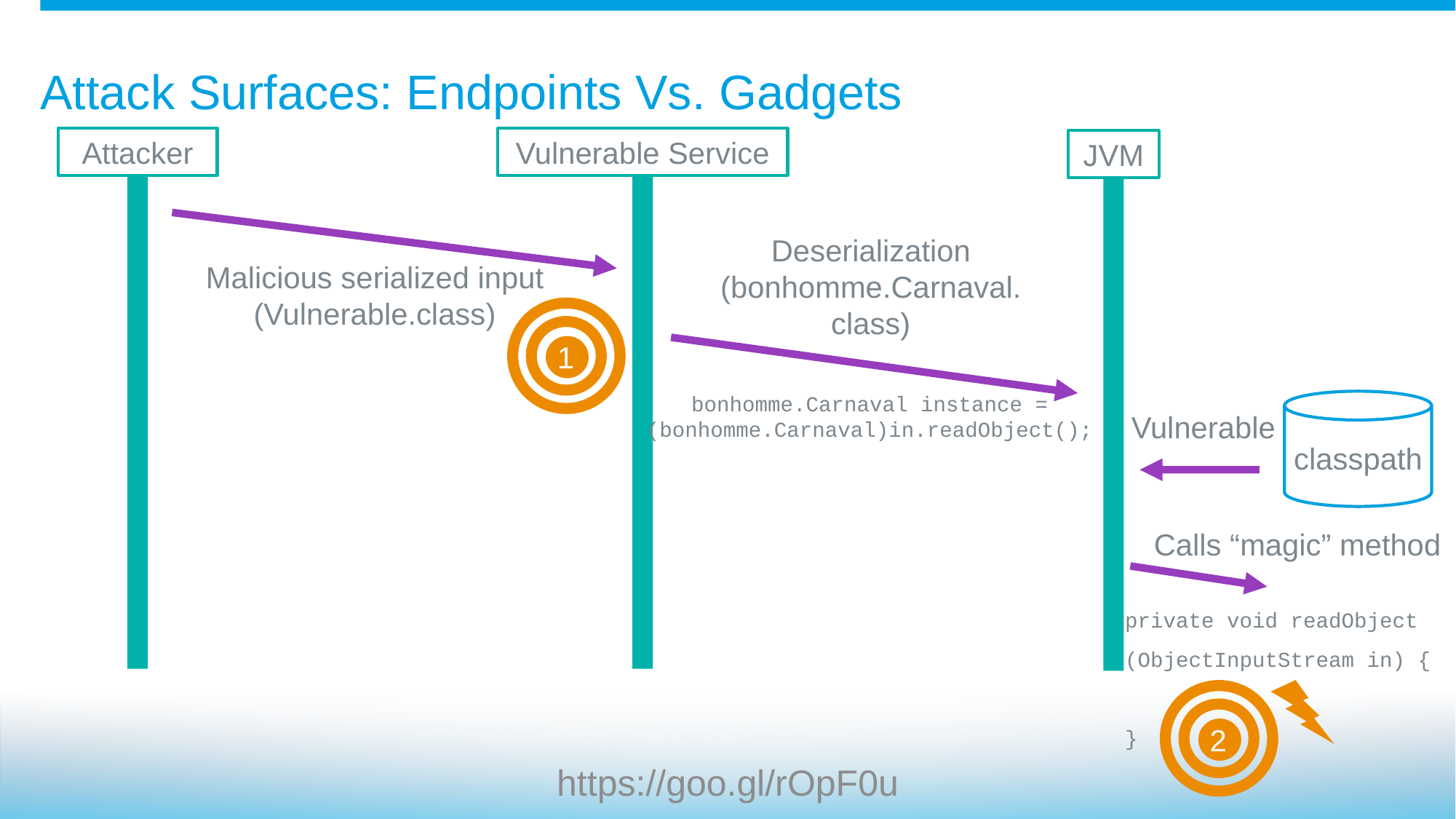

# Attack Surfaces: Endpoints Vs. Gadgets
Attacker

Vulnerable Service

JVM

Malicious serialized input (Vulnerable.class)
Deserialization (bonhomme.Carnaval.class)

1

bonhomme.Carnaval instance = (bonhomme.Carnaval)in.readObject();

classpath
Vulnerable
Calls “magic” method
private void readObject
(ObjectInputStream in) {

}

2